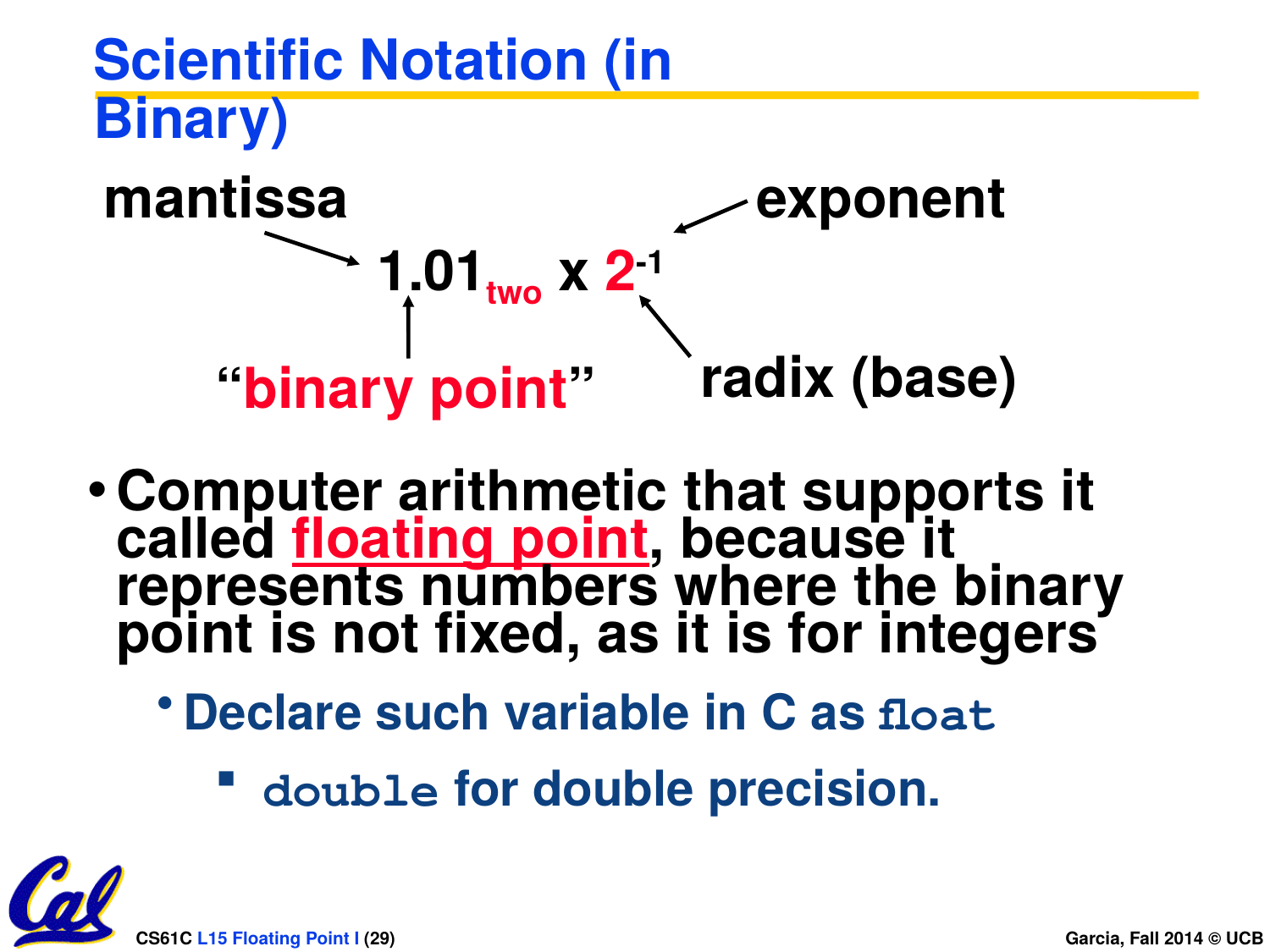

# Scientific Notation (in Binary)

exponent

mantissa

1.01two x 2-1

“binary point”

radix (base)
Computer arithmetic that supports it called floating point, because it represents numbers where the binary point is not fixed, as it is for integers
Declare such variable in C as float
double for double precision.